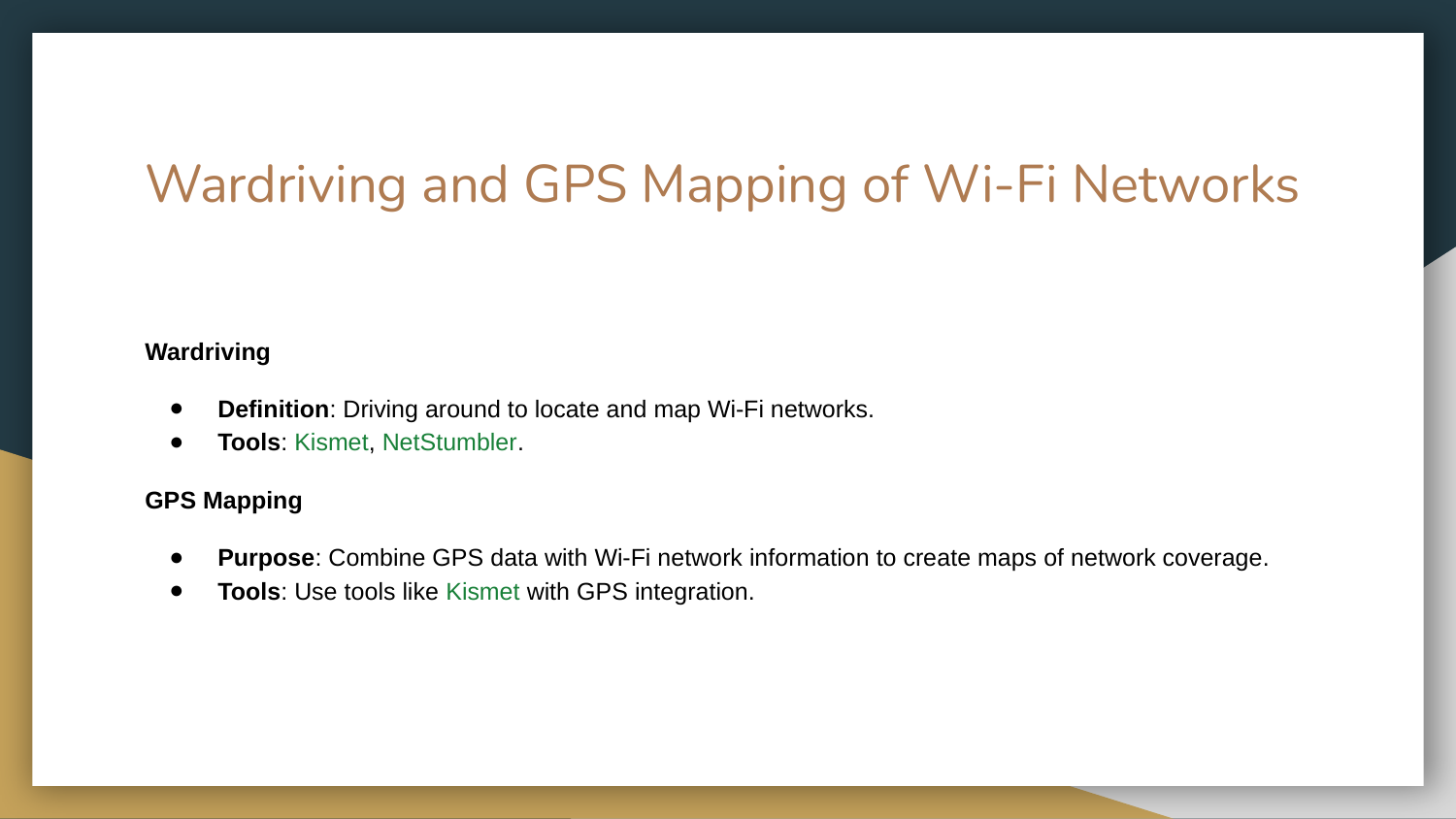

# Wardriving and GPS Mapping of Wi-Fi Networks
Wardriving
Definition: Driving around to locate and map Wi-Fi networks.
Tools: Kismet, NetStumbler.
GPS Mapping
Purpose: Combine GPS data with Wi-Fi network information to create maps of network coverage.
Tools: Use tools like Kismet with GPS integration.